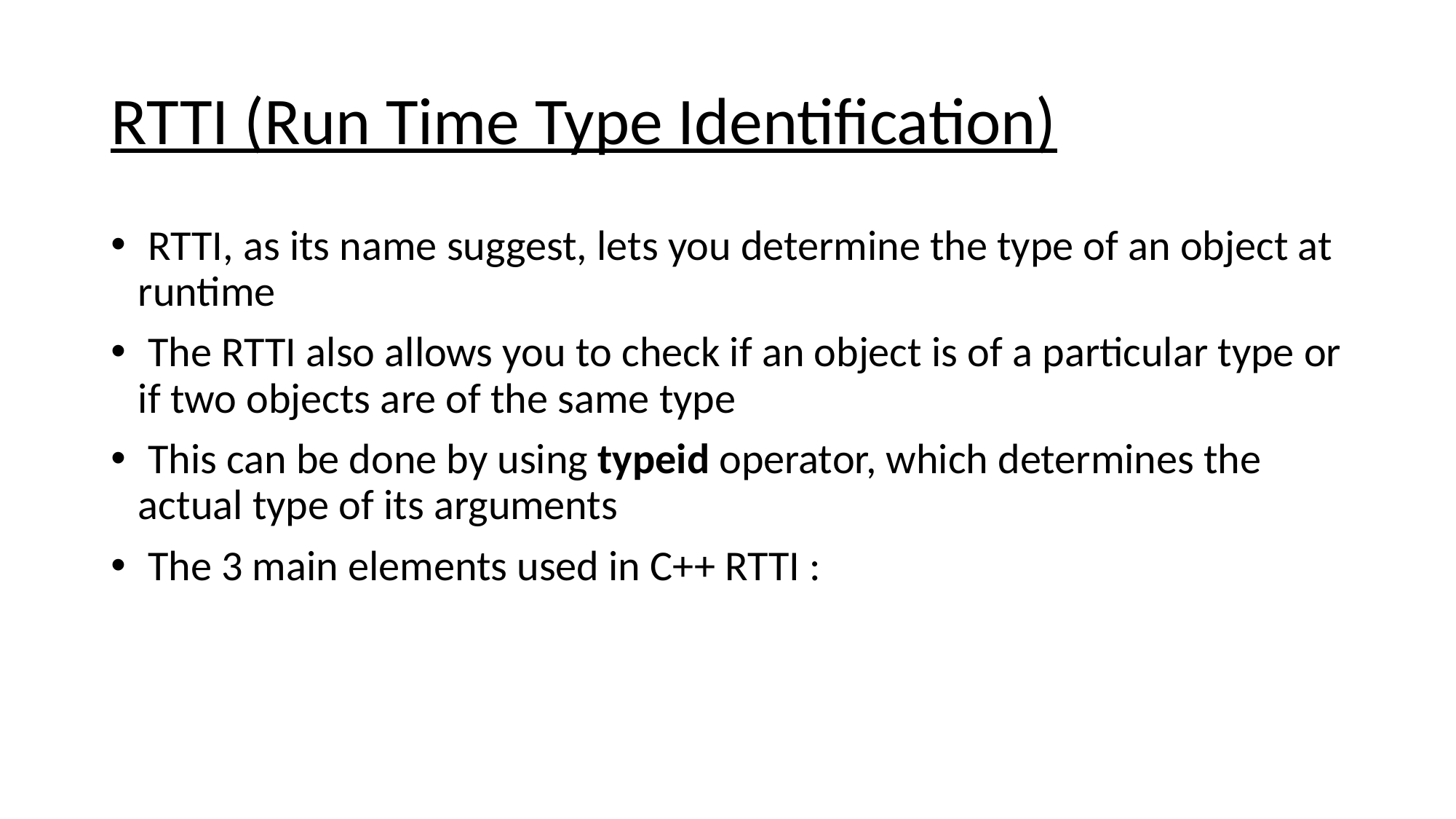

# RTTI (Run Time Type Identification)
 RTTI, as its name suggest, lets you determine the type of an object at runtime
 The RTTI also allows you to check if an object is of a particular type or if two objects are of the same type
 This can be done by using typeid operator, which determines the actual type of its arguments
 The 3 main elements used in C++ RTTI :